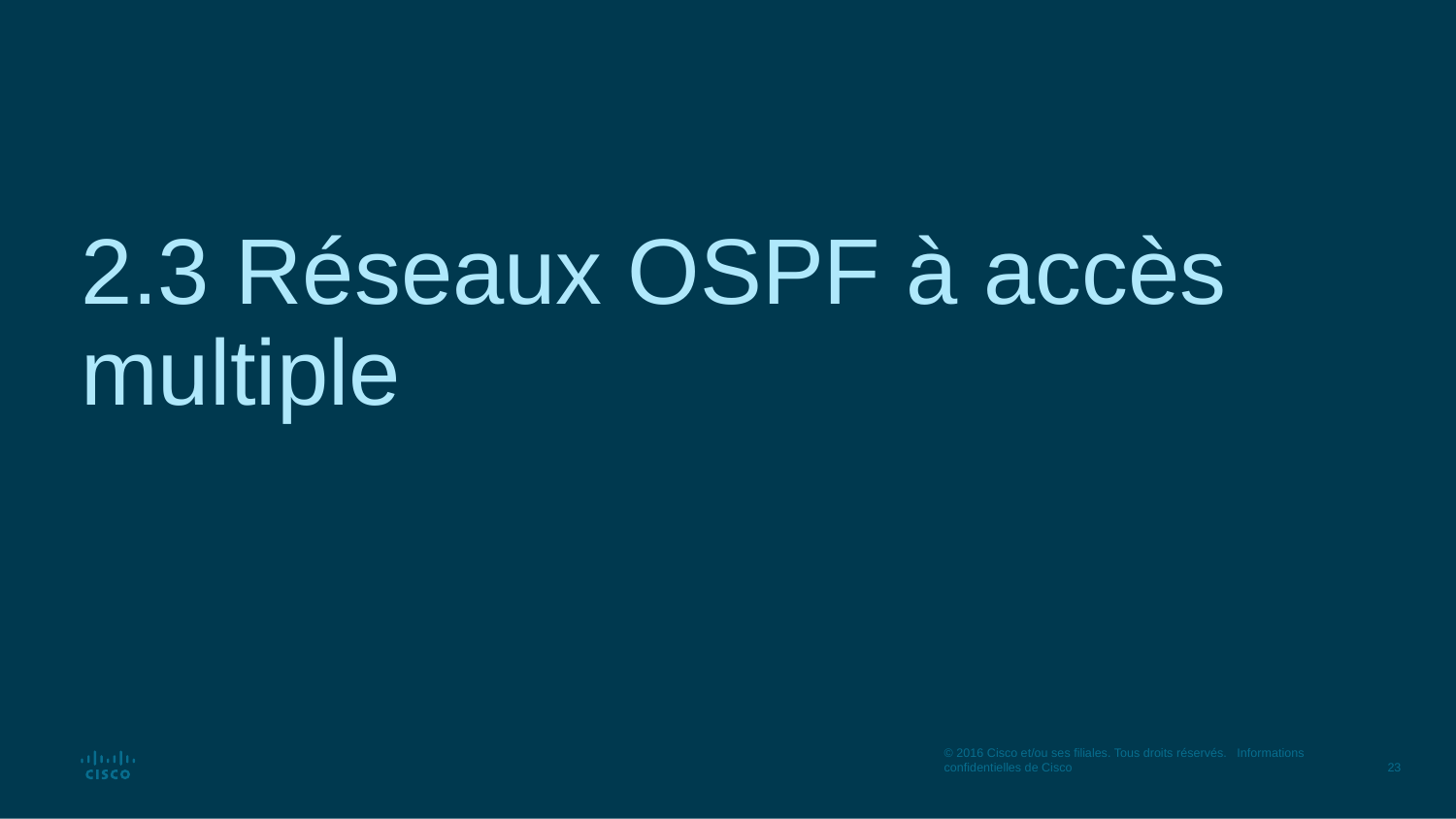

# 2.3 Réseaux OSPF à accès multiple